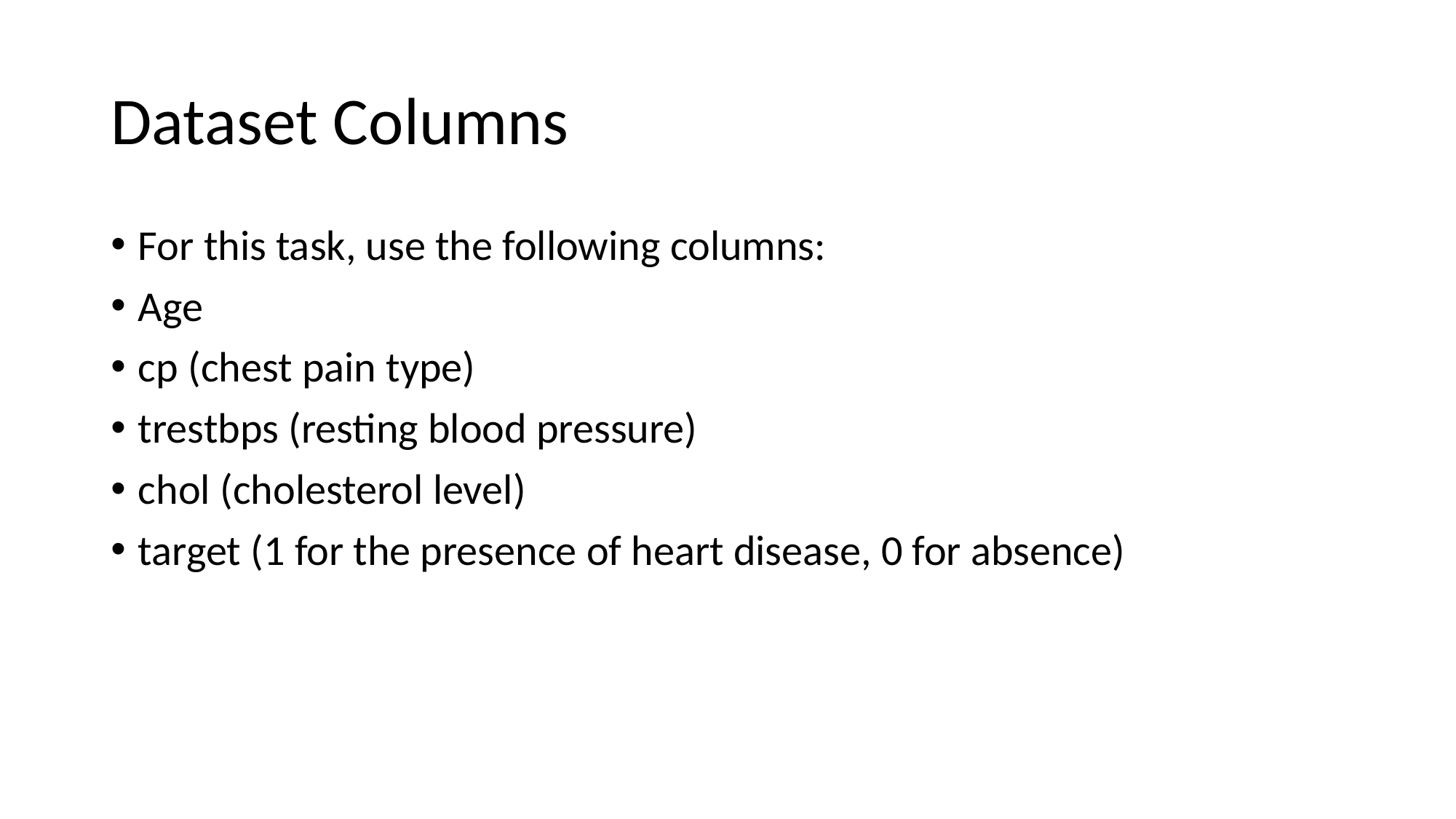

# Dataset Columns
For this task, use the following columns:
Age
cp (chest pain type)
trestbps (resting blood pressure)
chol (cholesterol level)
target (1 for the presence of heart disease, 0 for absence)